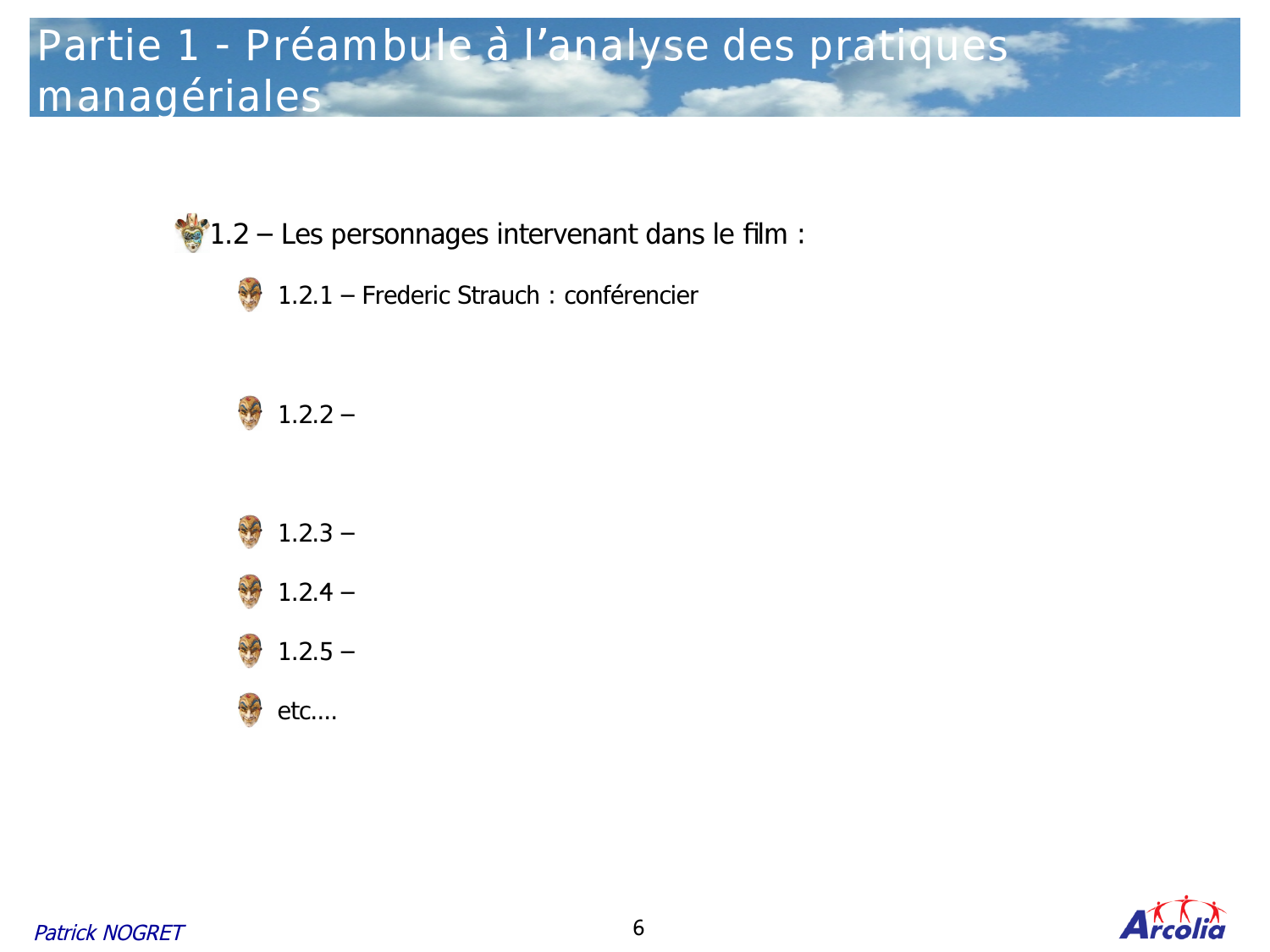

Partie 1 - Préambule à l’analyse des pratiques managériales
1.2 – Les personnages intervenant dans le film :
 1.2.1 – Frederic Strauch : conférencier

 1.2.2 –

 1.2.3 –
 1.2.4 –
 1.2.5 –
 etc….